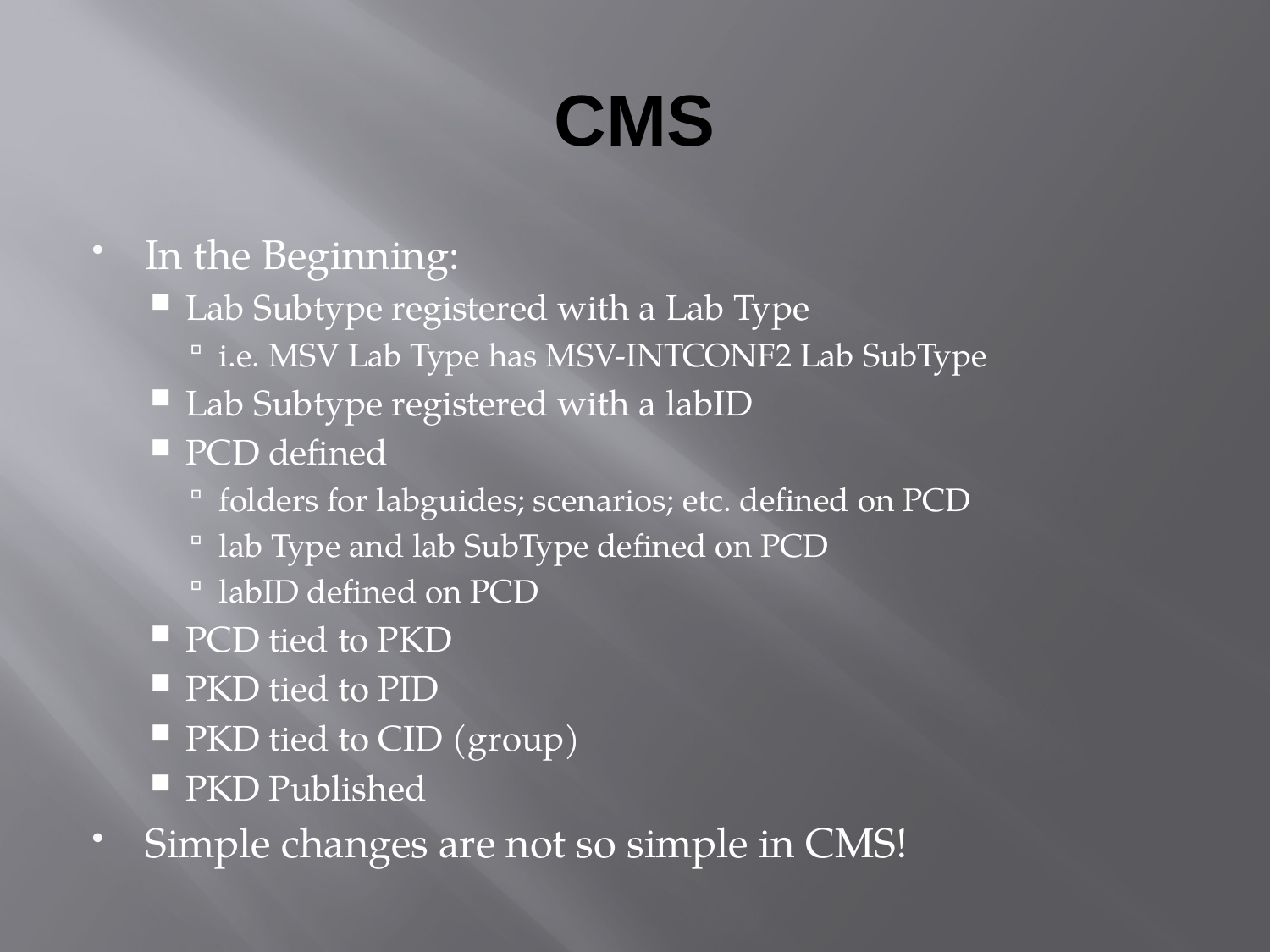

# CMS
In the Beginning:
Lab Subtype registered with a Lab Type
i.e. MSV Lab Type has MSV-INTCONF2 Lab SubType
Lab Subtype registered with a labID
PCD defined
folders for labguides; scenarios; etc. defined on PCD
lab Type and lab SubType defined on PCD
labID defined on PCD
PCD tied to PKD
PKD tied to PID
PKD tied to CID (group)
PKD Published
Simple changes are not so simple in CMS!